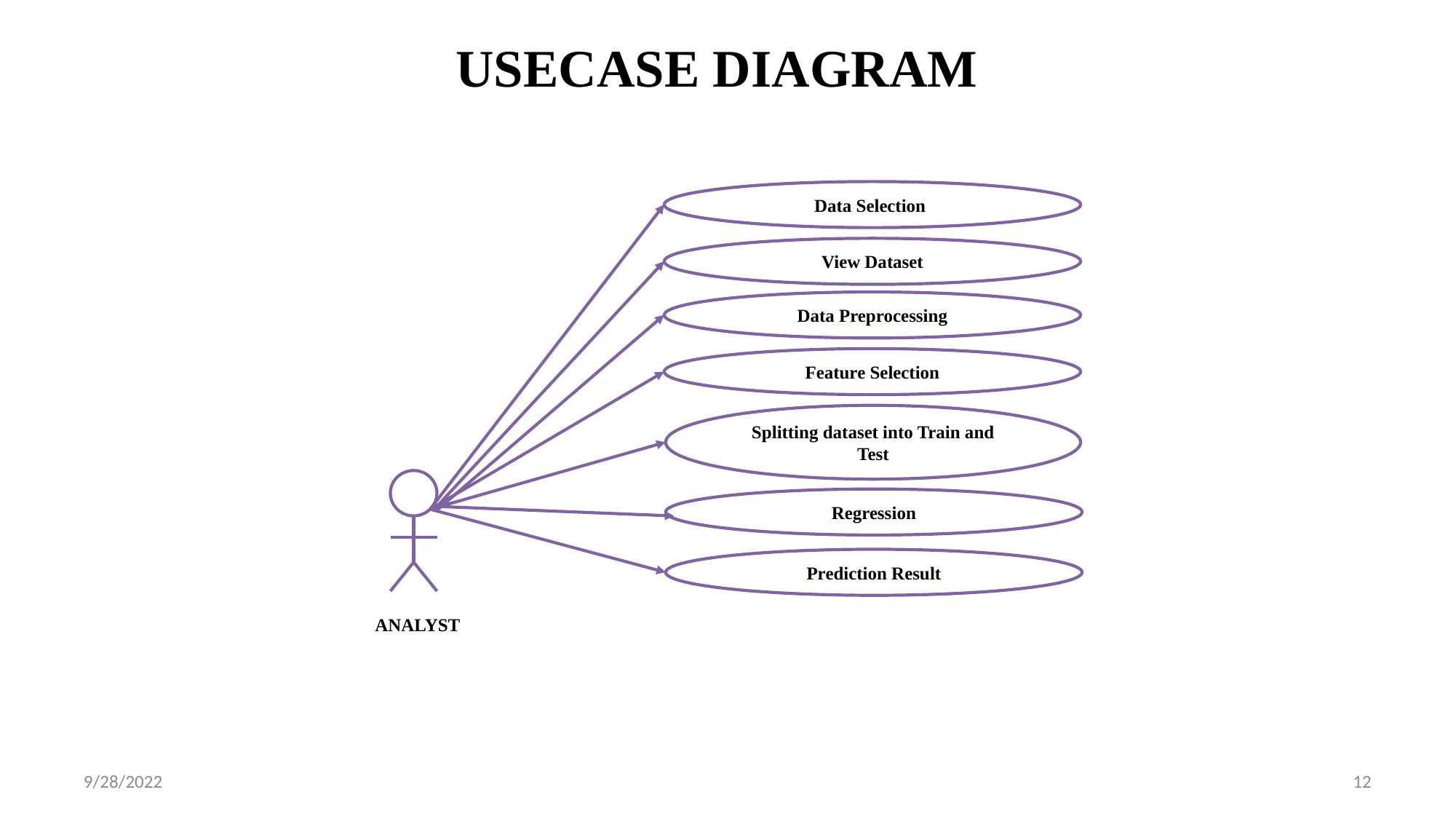

# USECASE DIAGRAM
Data Selection
View Dataset
Data Preprocessing
Feature Selection
Splitting dataset into Train and Test

Regression
Prediction Result
ANALYST
9/28/2022
12